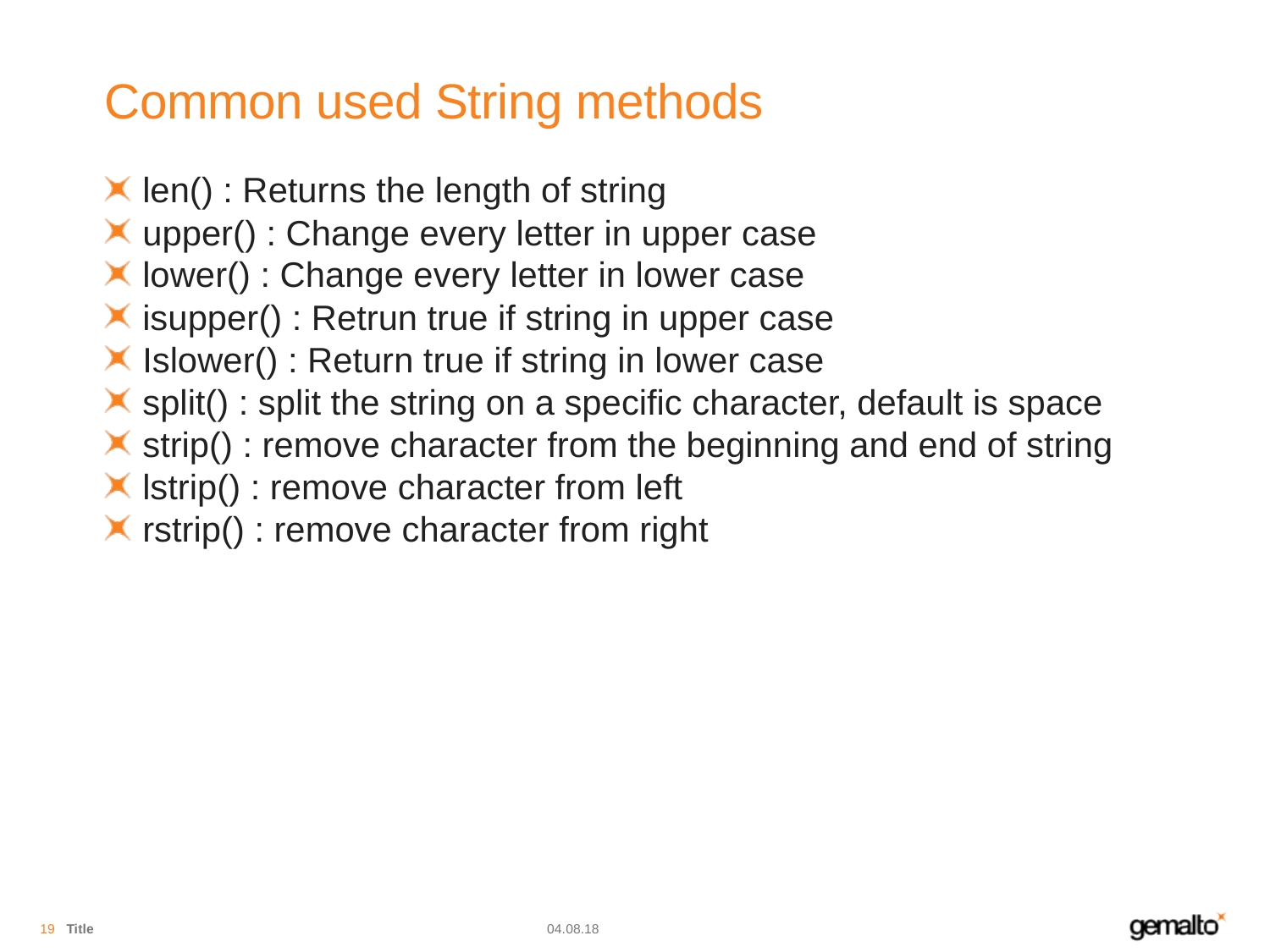

# Common used String methods
len() : Returns the length of string
upper() : Change every letter in upper case
lower() : Change every letter in lower case
isupper() : Retrun true if string in upper case
Islower() : Return true if string in lower case
split() : split the string on a specific character, default is space
strip() : remove character from the beginning and end of string
lstrip() : remove character from left
rstrip() : remove character from right
19
Title
04.08.18